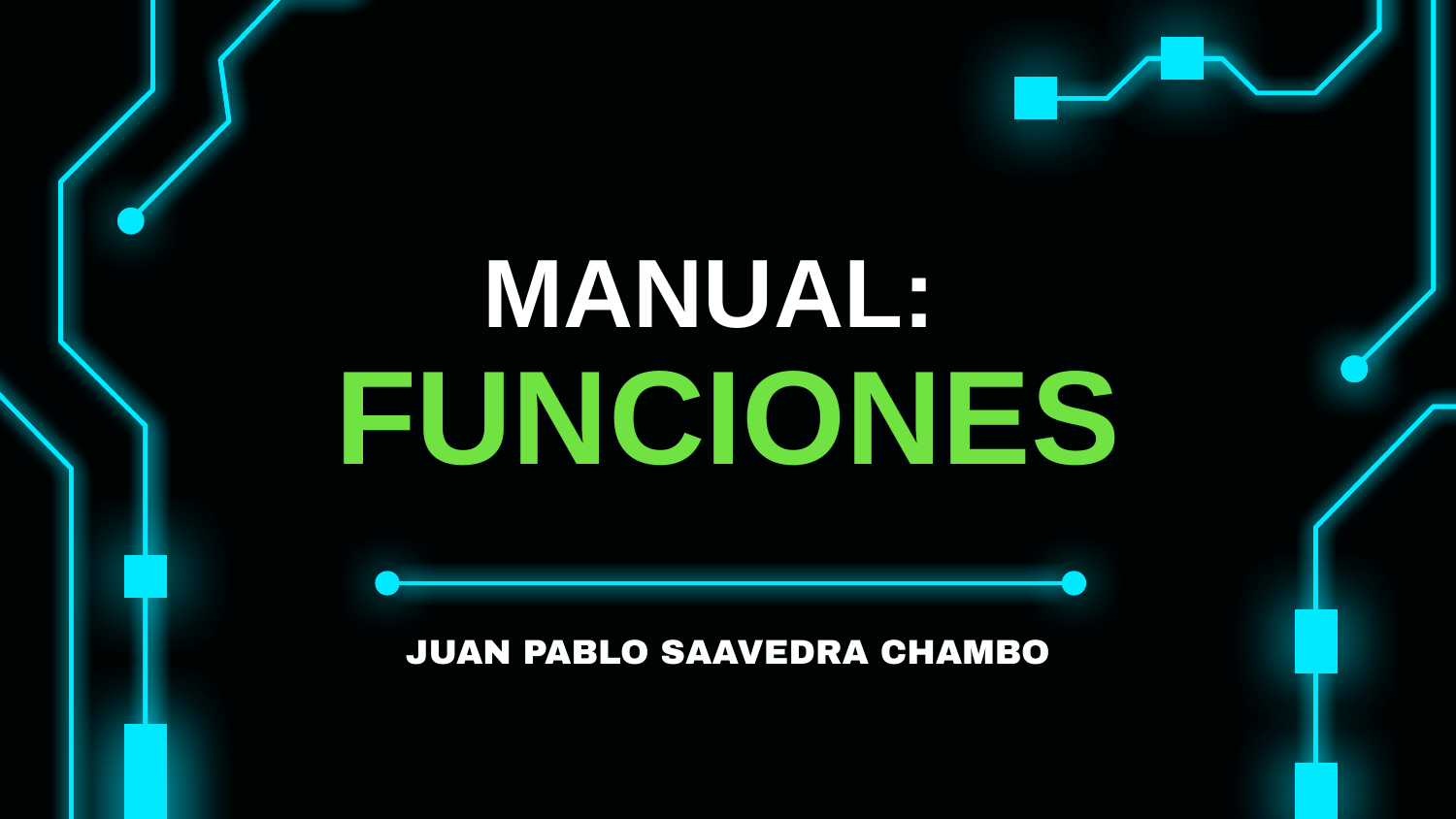

# MANUAL: FUNCIONES

JUAN PABLO SAAVEDRA CHAMBO